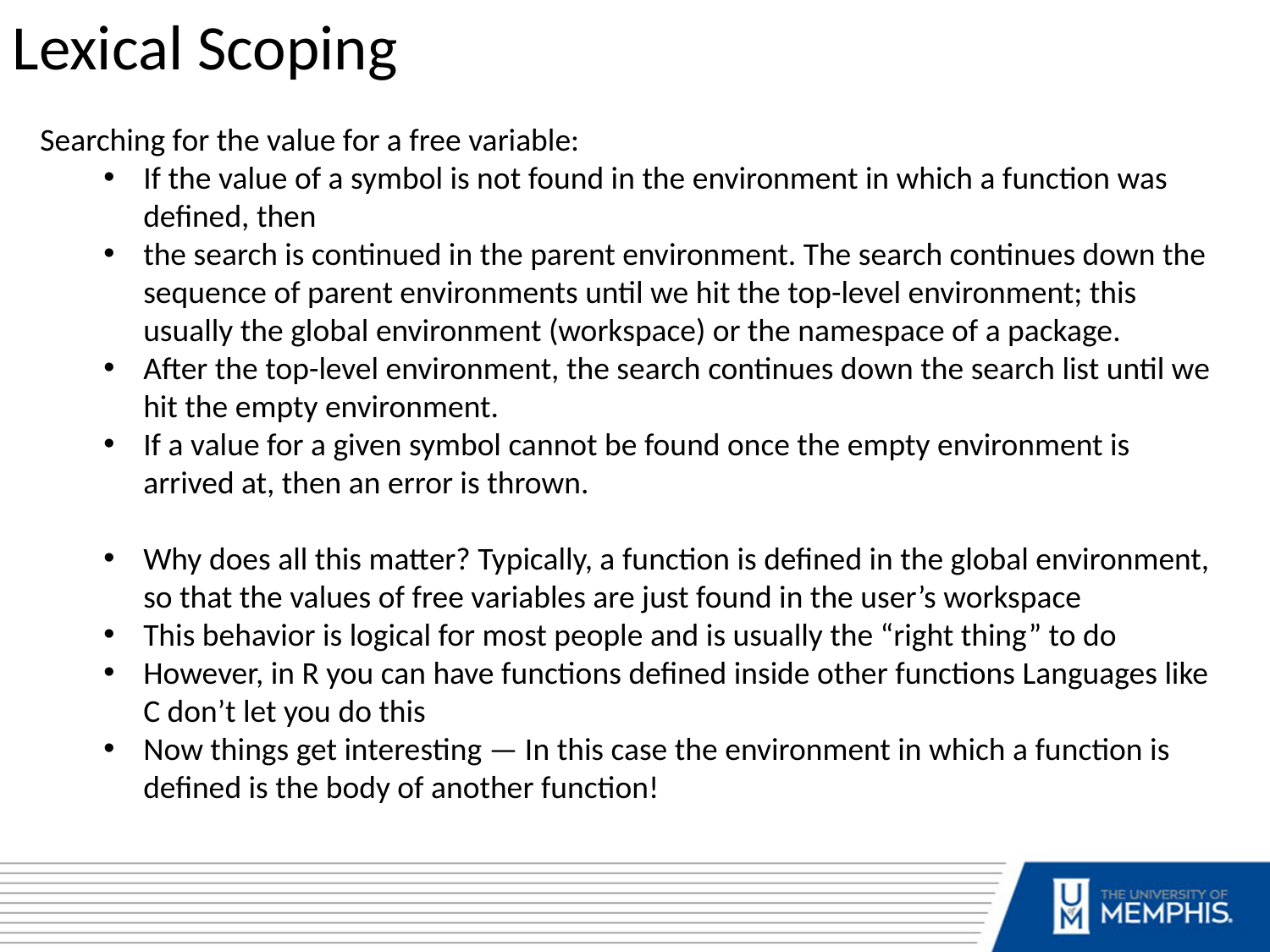

Lexical Scoping
Searching for the value for a free variable:
If the value of a symbol is not found in the environment in which a function was defined, then
the search is continued in the parent environment. The search continues down the sequence of parent environments until we hit the top-level environment; this usually the global environment (workspace) or the namespace of a package.
After the top-level environment, the search continues down the search list until we hit the empty environment.
If a value for a given symbol cannot be found once the empty environment is arrived at, then an error is thrown.

Why does all this matter? Typically, a function is defined in the global environment, so that the values of free variables are just found in the user’s workspace
This behavior is logical for most people and is usually the “right thing” to do
However, in R you can have functions defined inside other functions Languages like C don’t let you do this
Now things get interesting — In this case the environment in which a function is defined is the body of another function!